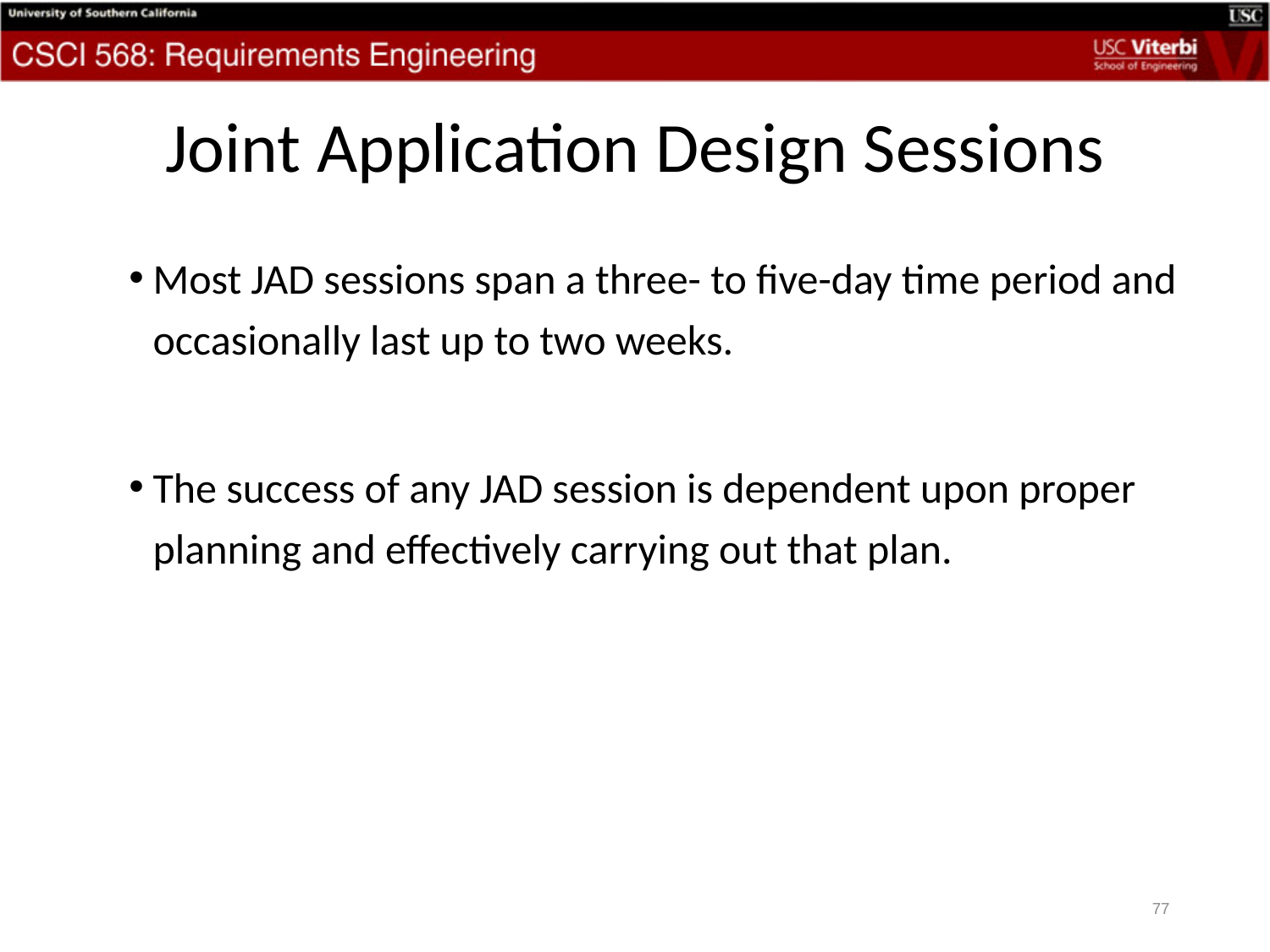

# Joint Application Design Sessions
Most JAD sessions span a three- to five-day time period and occasionally last up to two weeks.

The success of any JAD session is dependent upon proper planning and effectively carrying out that plan.
77